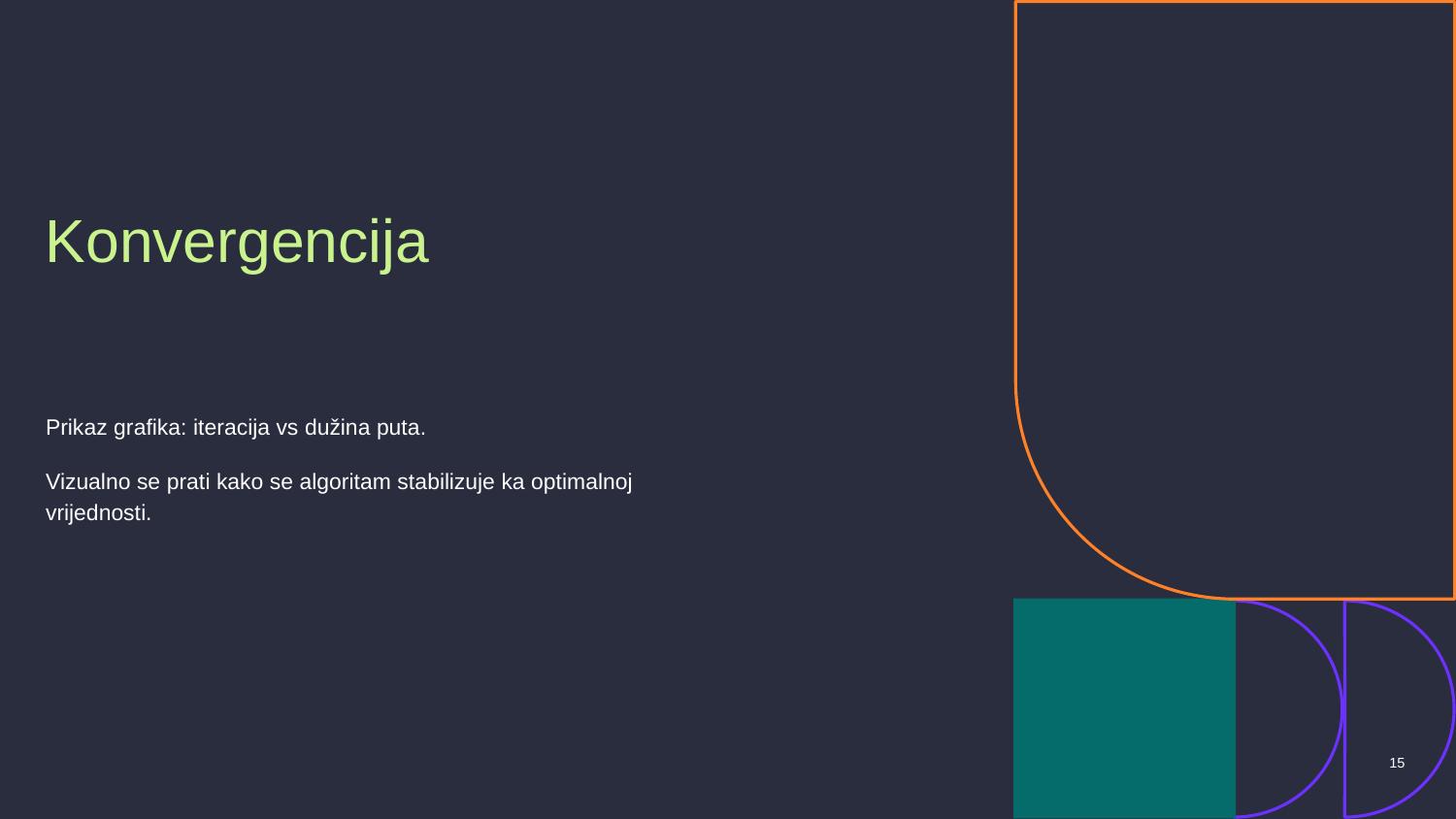

# Konvergencija

Prikaz grafika: iteracija vs dužina puta.
Vizualno se prati kako se algoritam stabilizuje ka optimalnoj vrijednosti.